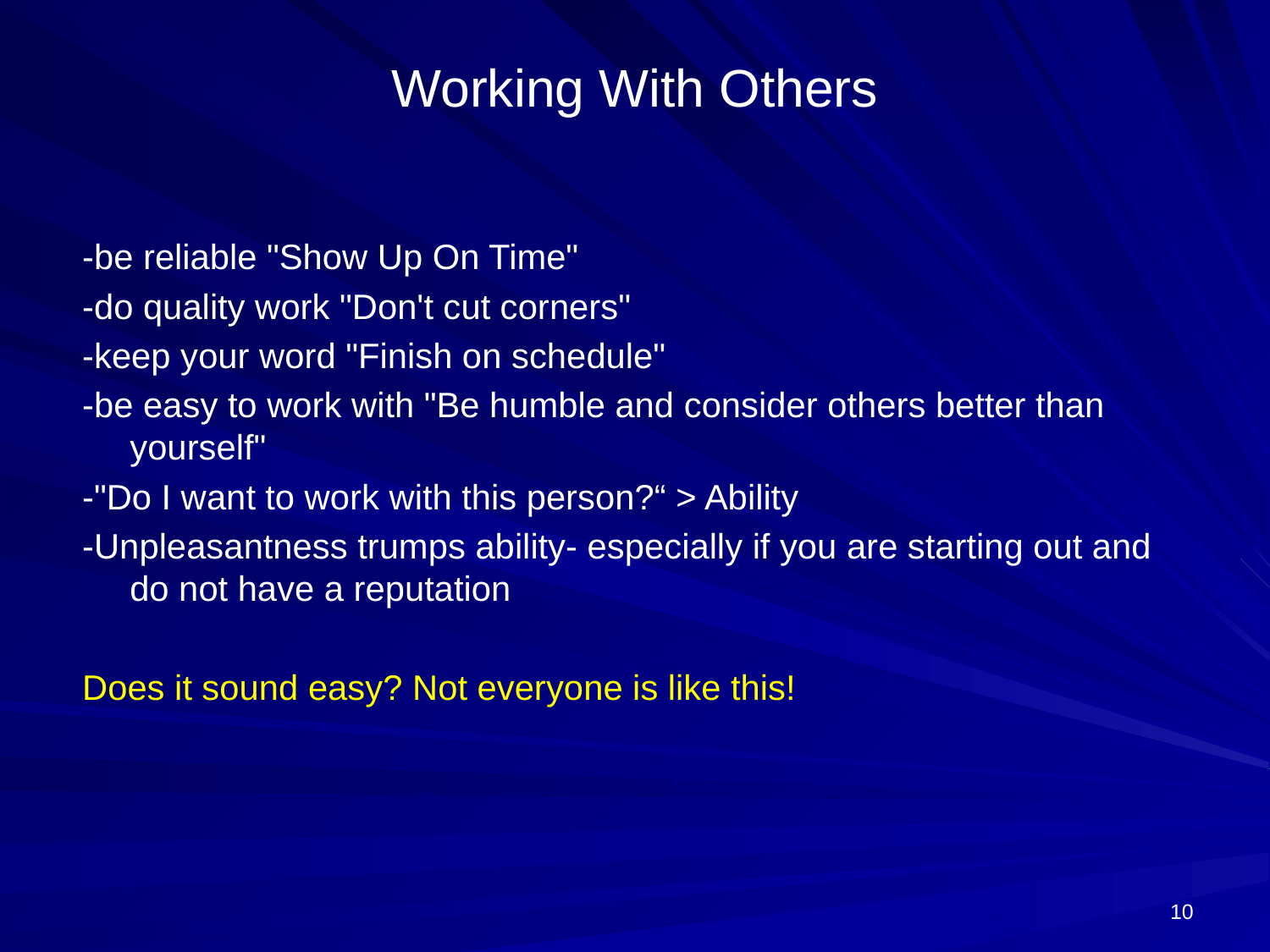

# Working With Others
-be reliable "Show Up On Time"
-do quality work "Don't cut corners"
-keep your word "Finish on schedule"
-be easy to work with "Be humble and consider others better than yourself"
-"Do I want to work with this person?“ > Ability
-Unpleasantness trumps ability- especially if you are starting out and do not have a reputation

Does it sound easy? Not everyone is like this!
10